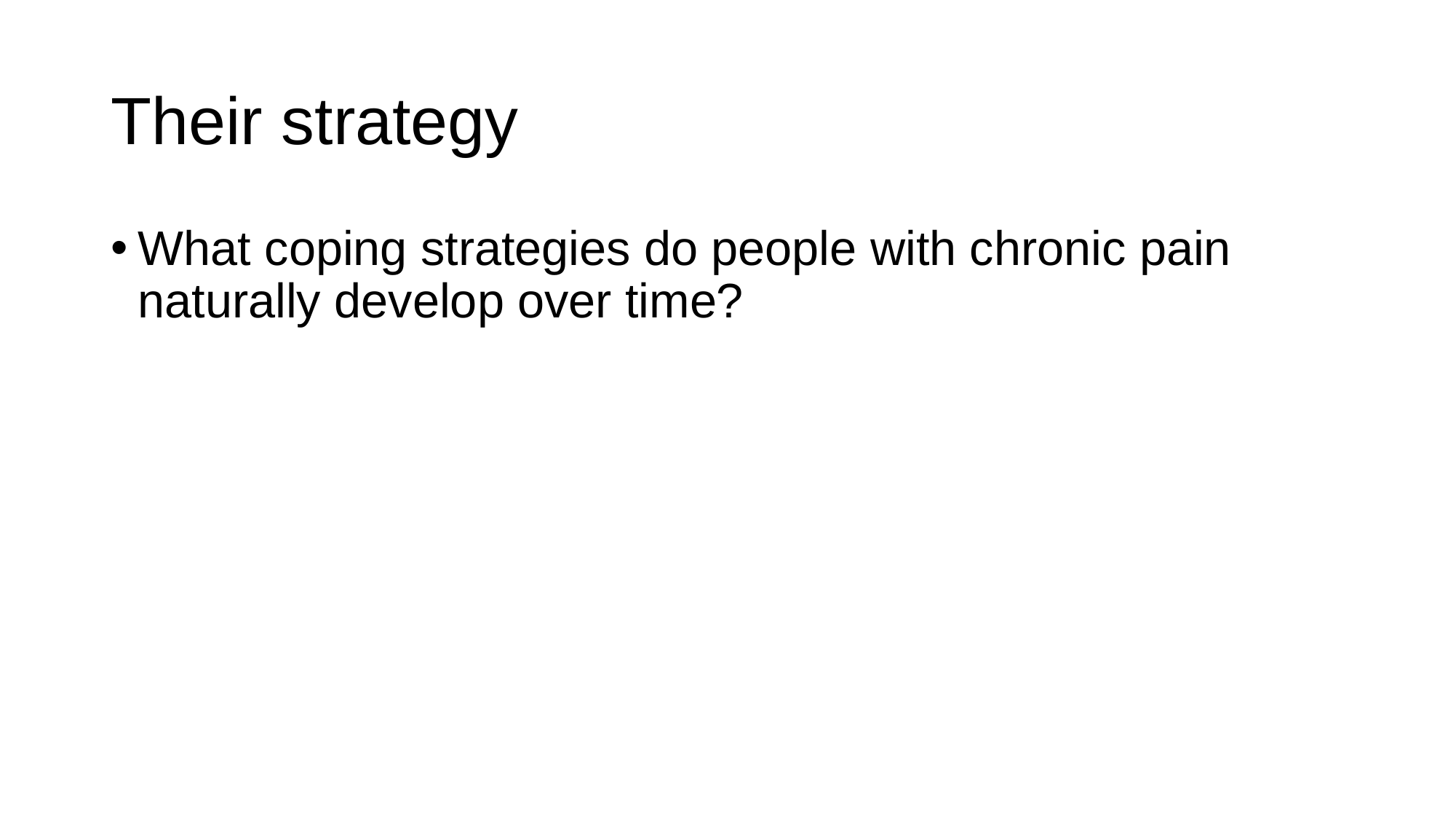

# Their strategy
What coping strategies do people with chronic pain naturally develop over time?